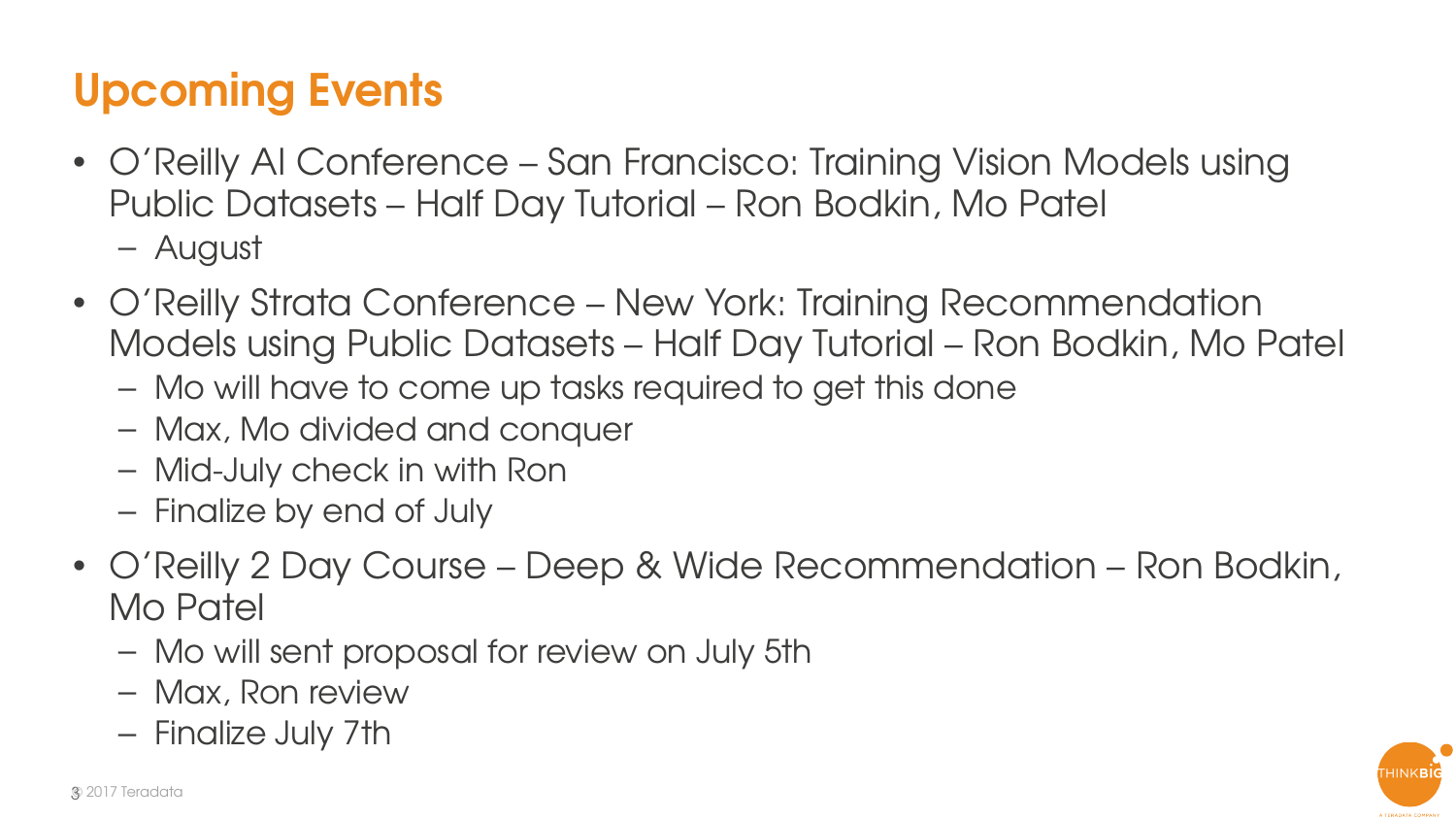

# Upcoming Events
O’Reilly AI Conference – San Francisco: Training Vision Models using Public Datasets – Half Day Tutorial – Ron Bodkin, Mo Patel
August
O’Reilly Strata Conference – New York: Training Recommendation Models using Public Datasets – Half Day Tutorial – Ron Bodkin, Mo Patel
Mo will have to come up tasks required to get this done
Max, Mo divided and conquer
Mid-July check in with Ron
Finalize by end of July
O’Reilly 2 Day Course – Deep & Wide Recommendation – Ron Bodkin, Mo Patel
Mo will sent proposal for review on July 5th
Max, Ron review
Finalize July 7th
© 2017 Teradata